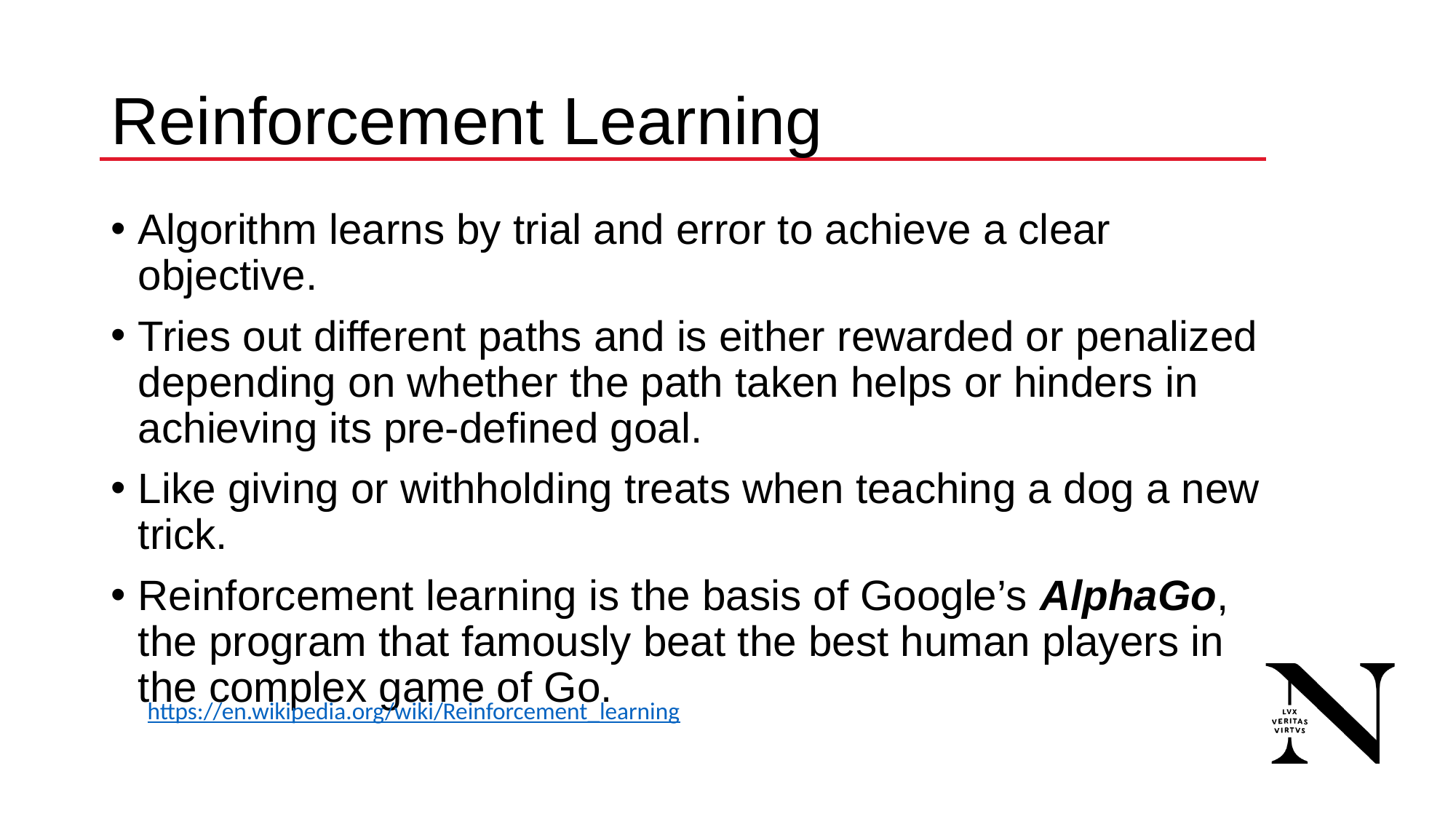

# Reinforcement Learning
Algorithm learns by trial and error to achieve a clear objective.
Tries out different paths and is either rewarded or penalized depending on whether the path taken helps or hinders in achieving its pre-defined goal.
Like giving or withholding treats when teaching a dog a new trick.
Reinforcement learning is the basis of Google’s AlphaGo, the program that famously beat the best human players in the complex game of Go.
https://en.wikipedia.org/wiki/Reinforcement_learning